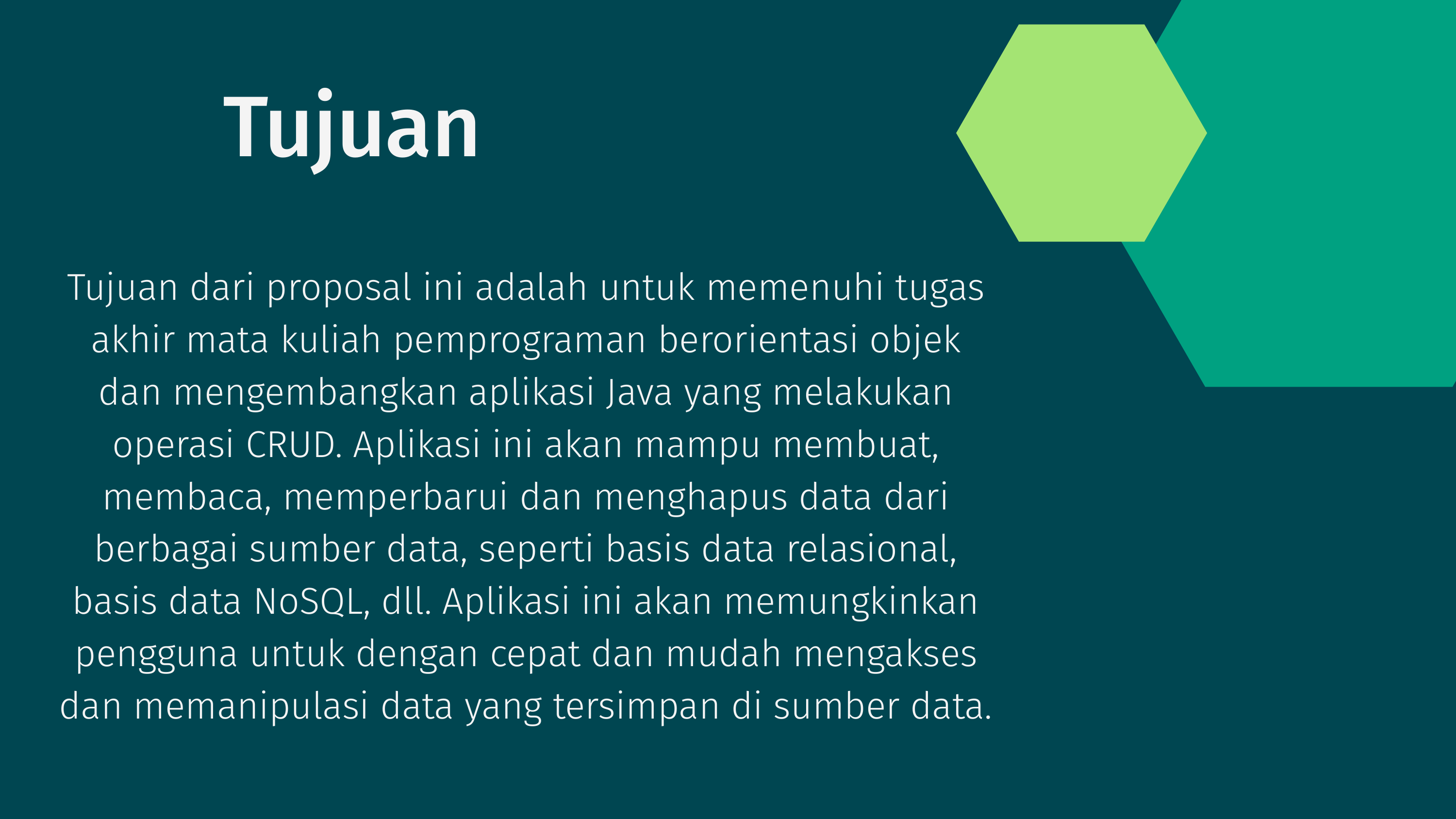

Tujuan
Tujuan dari proposal ini adalah untuk memenuhi tugas akhir mata kuliah pemprograman berorientasi objek dan mengembangkan aplikasi Java yang melakukan operasi CRUD. Aplikasi ini akan mampu membuat, membaca, memperbarui dan menghapus data dari berbagai sumber data, seperti basis data relasional, basis data NoSQL, dll. Aplikasi ini akan memungkinkan pengguna untuk dengan cepat dan mudah mengakses dan memanipulasi data yang tersimpan di sumber data.